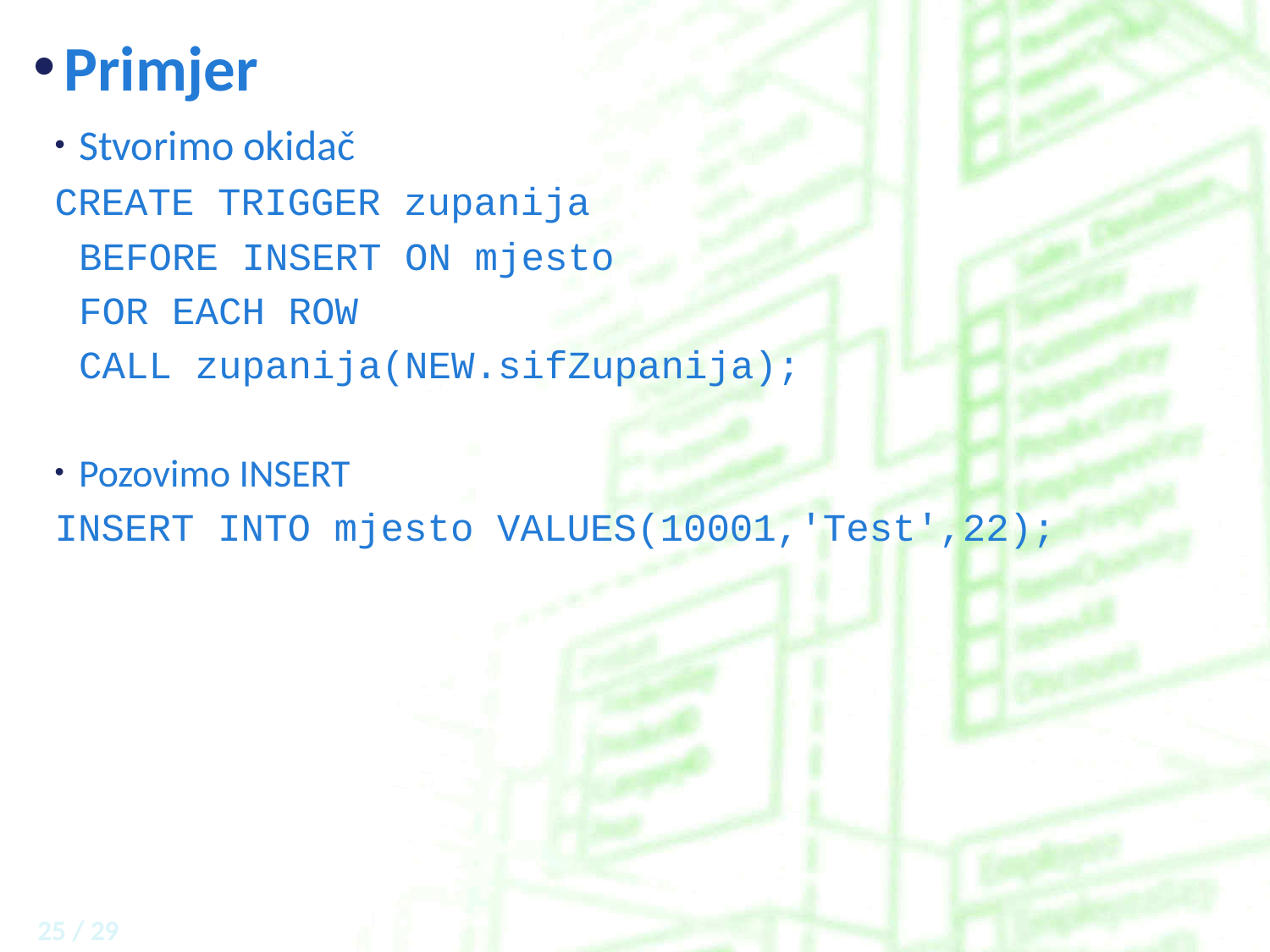

# Primjer
Stvorimo okidač
CREATE TRIGGER zupanija
	BEFORE INSERT ON mjesto
	FOR EACH ROW
	CALL zupanija(NEW.sifZupanija);

Pozovimo INSERT
INSERT INTO mjesto VALUES(10001,'Test',22);